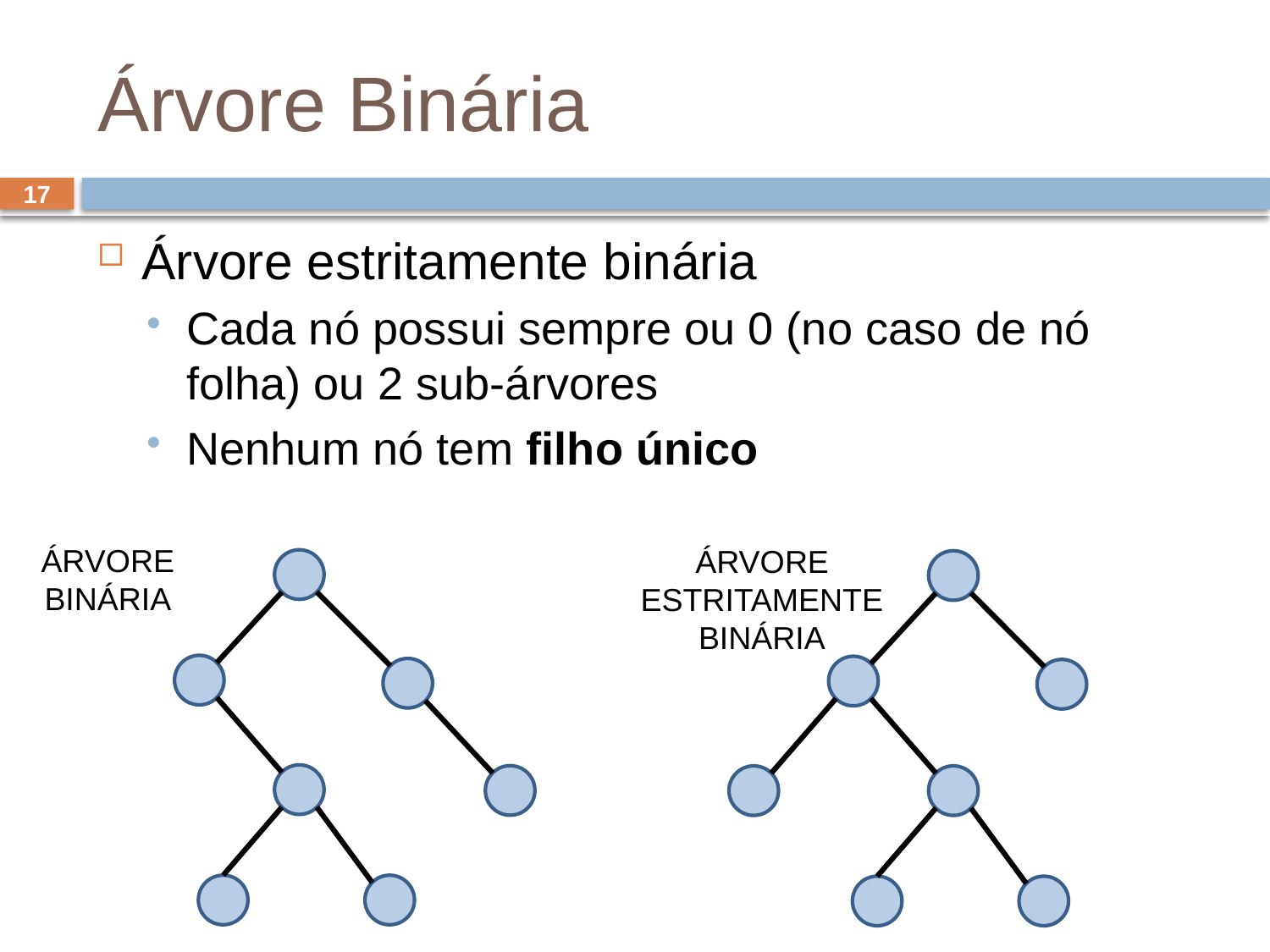

# Árvore Binária
17
Árvore estritamente binária
Cada nó possui sempre ou 0 (no caso de nó folha) ou 2 sub-árvores
Nenhum nó tem filho único
ÁRVORE
BINÁRIA
ÁRVORE ESTRITAMENTE
BINÁRIA